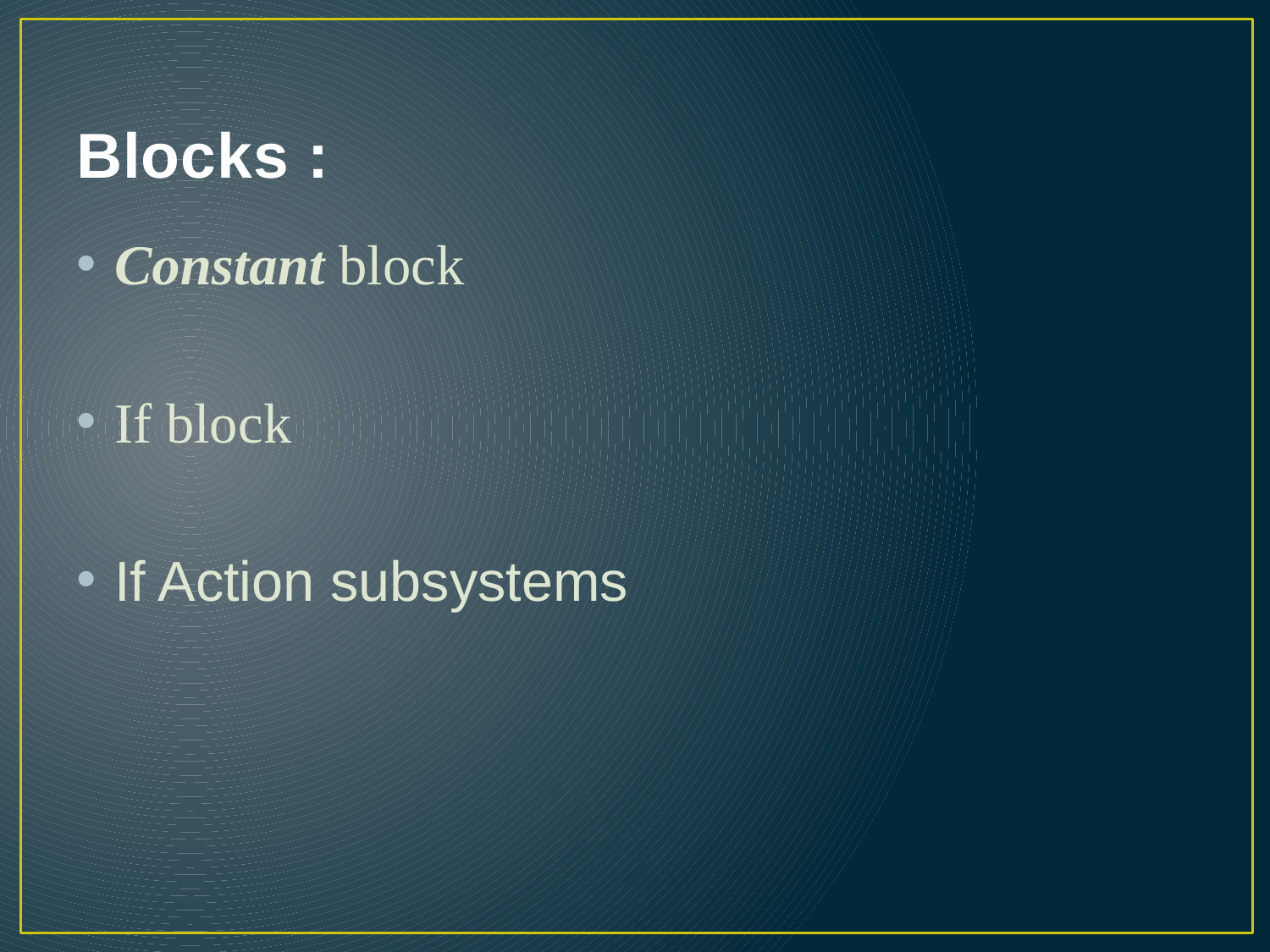

# Blocks :
Constant block

If block

If Action subsystems